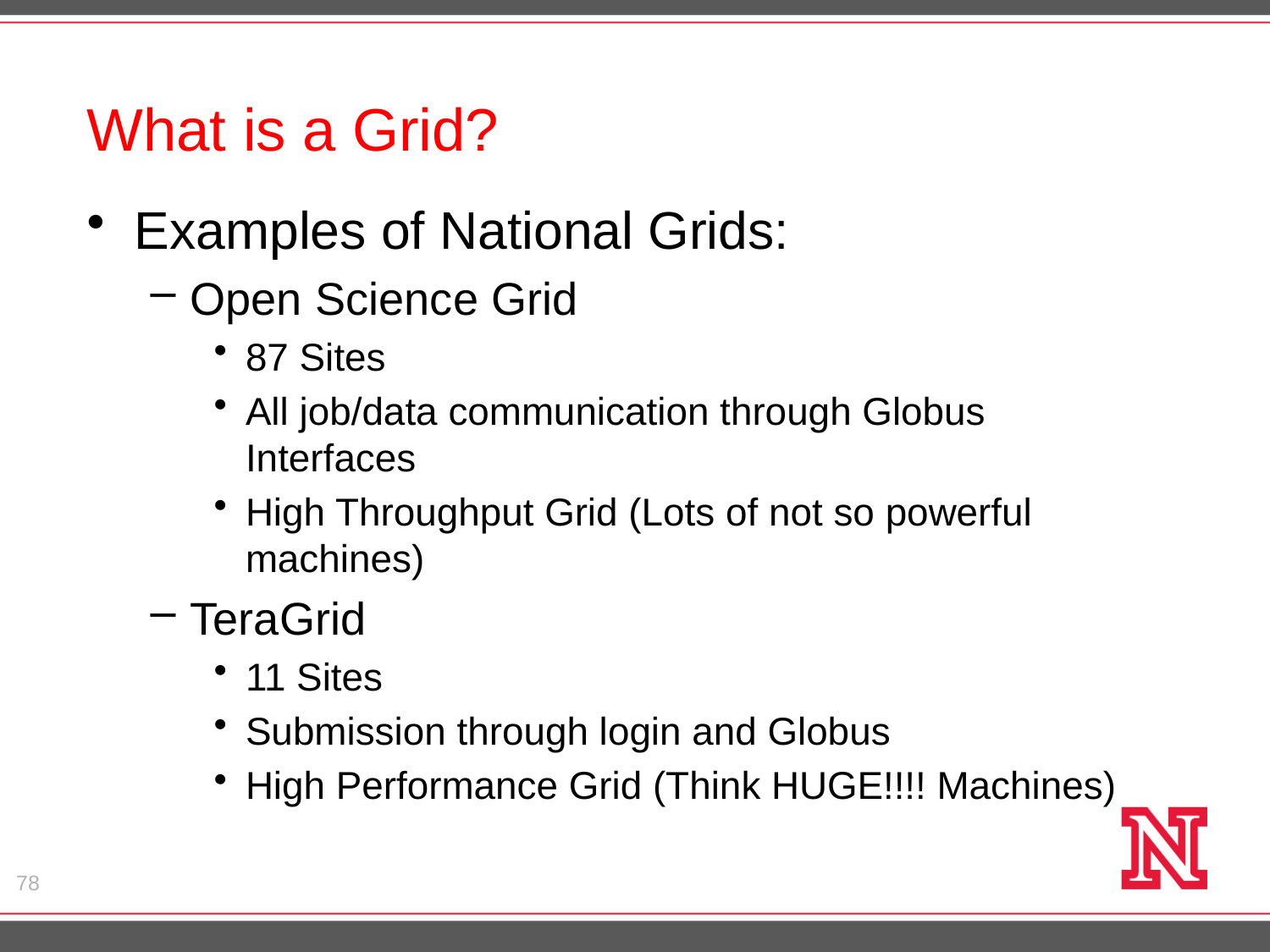

# What is a Grid?
Examples of National Grids:
Open Science Grid
87 Sites
All job/data communication through Globus Interfaces
High Throughput Grid (Lots of not so powerful machines)
TeraGrid
11 Sites
Submission through login and Globus
High Performance Grid (Think HUGE!!!! Machines)

78